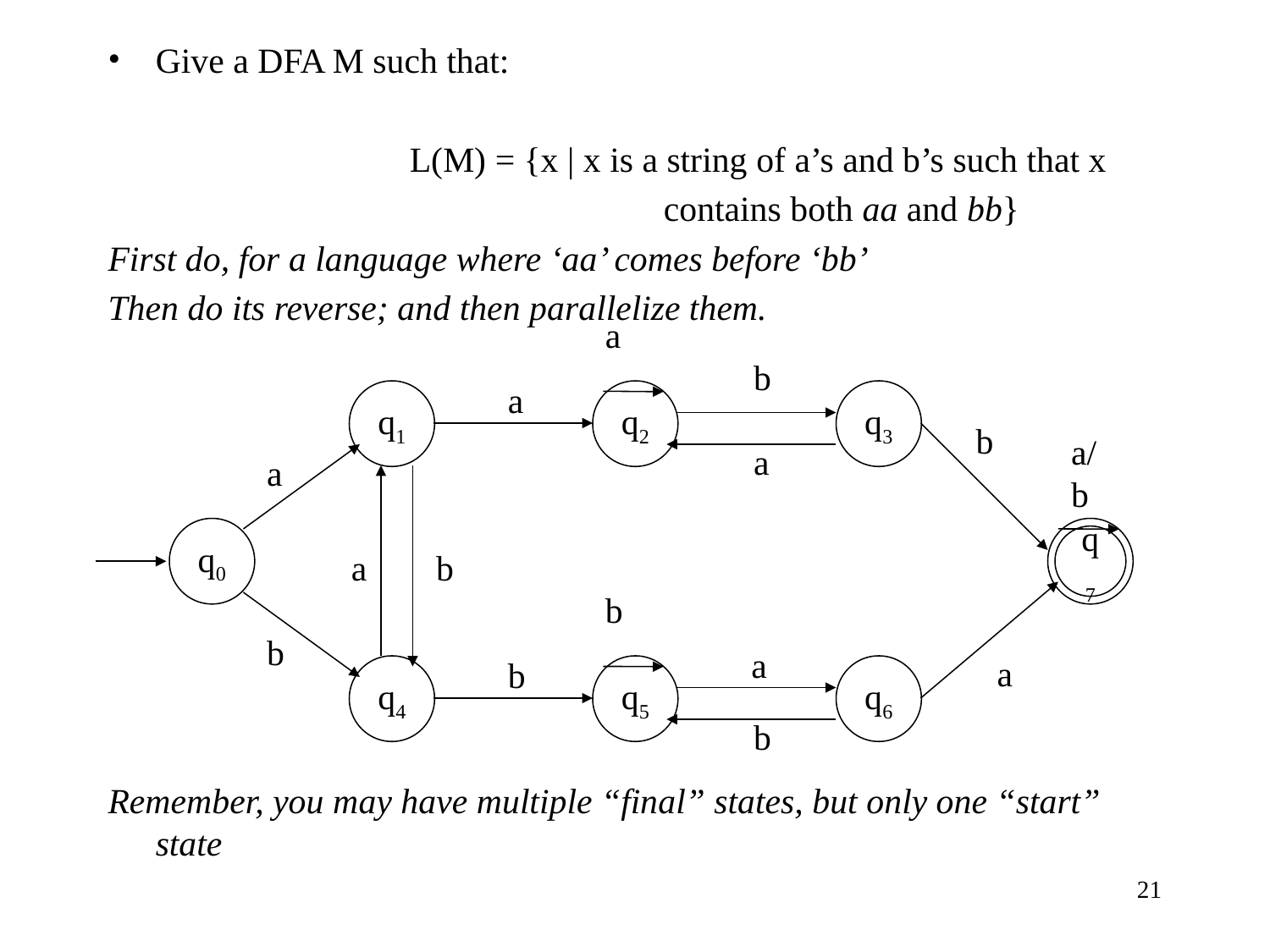

Give a DFA M such that:

			L(M) = {x | x is a string of a’s and b’s such that x
					contains both aa and bb}
First do, for a language where ‘aa’ comes before ‘bb’
Then do its reverse; and then parallelize them.

Remember, you may have multiple “final” states, but only one “start” state
a
a
q1
q2
q3
a
b
b
a/b
a
q0

q7
a
b
b
b
q4
q5
q6
b
a
b
a
21